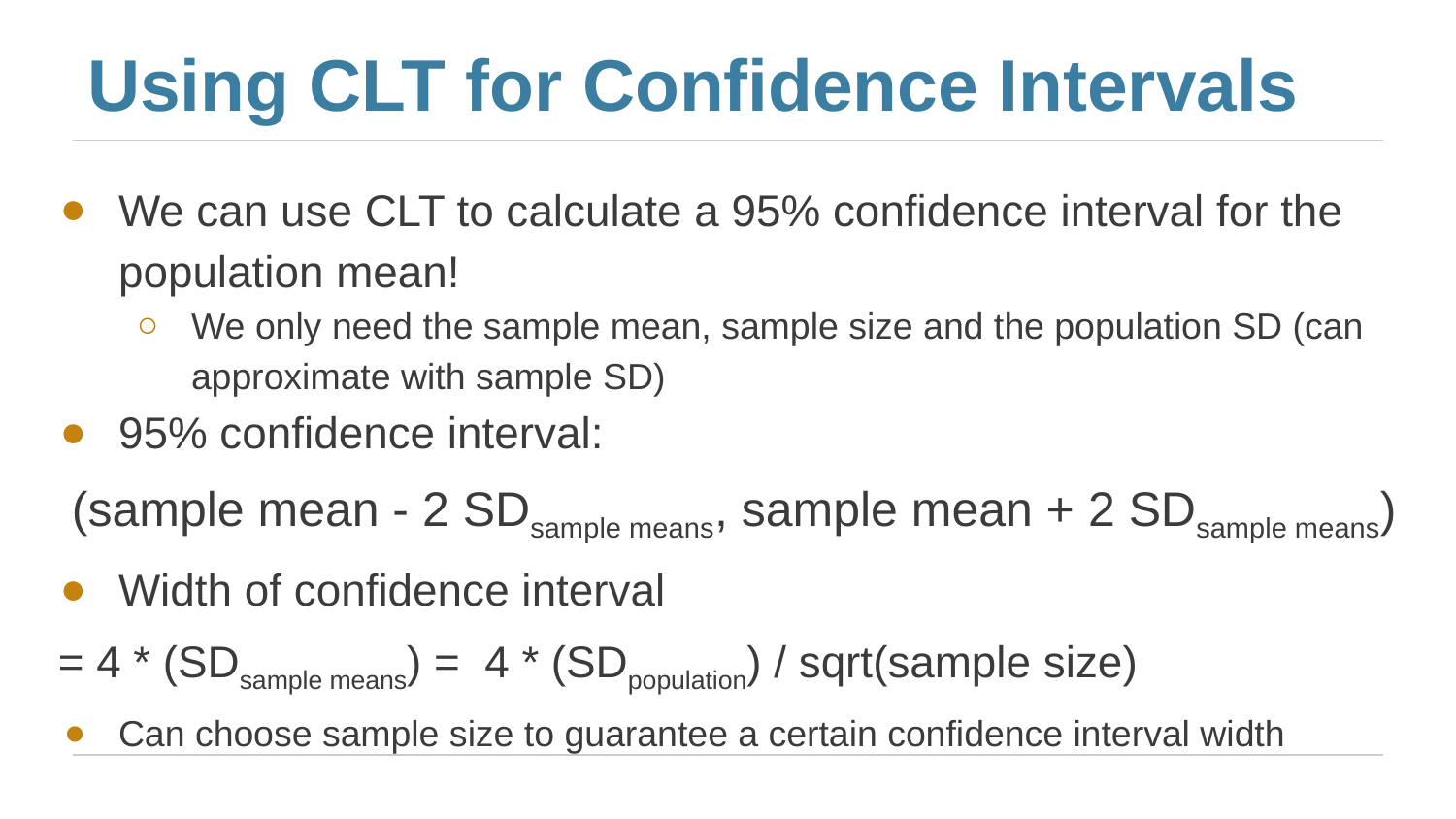

# Using CLT for Confidence Intervals
We can use CLT to calculate a 95% confidence interval for the population mean!
We only need the sample mean, sample size and the population SD (can approximate with sample SD)
95% confidence interval:
(sample mean - 2 SDsample means, sample mean + 2 SDsample means)
Width of confidence interval
 = 4 * (SDsample means) =  4 * (SDpopulation) / sqrt(sample size)
Can choose sample size to guarantee a certain confidence interval width